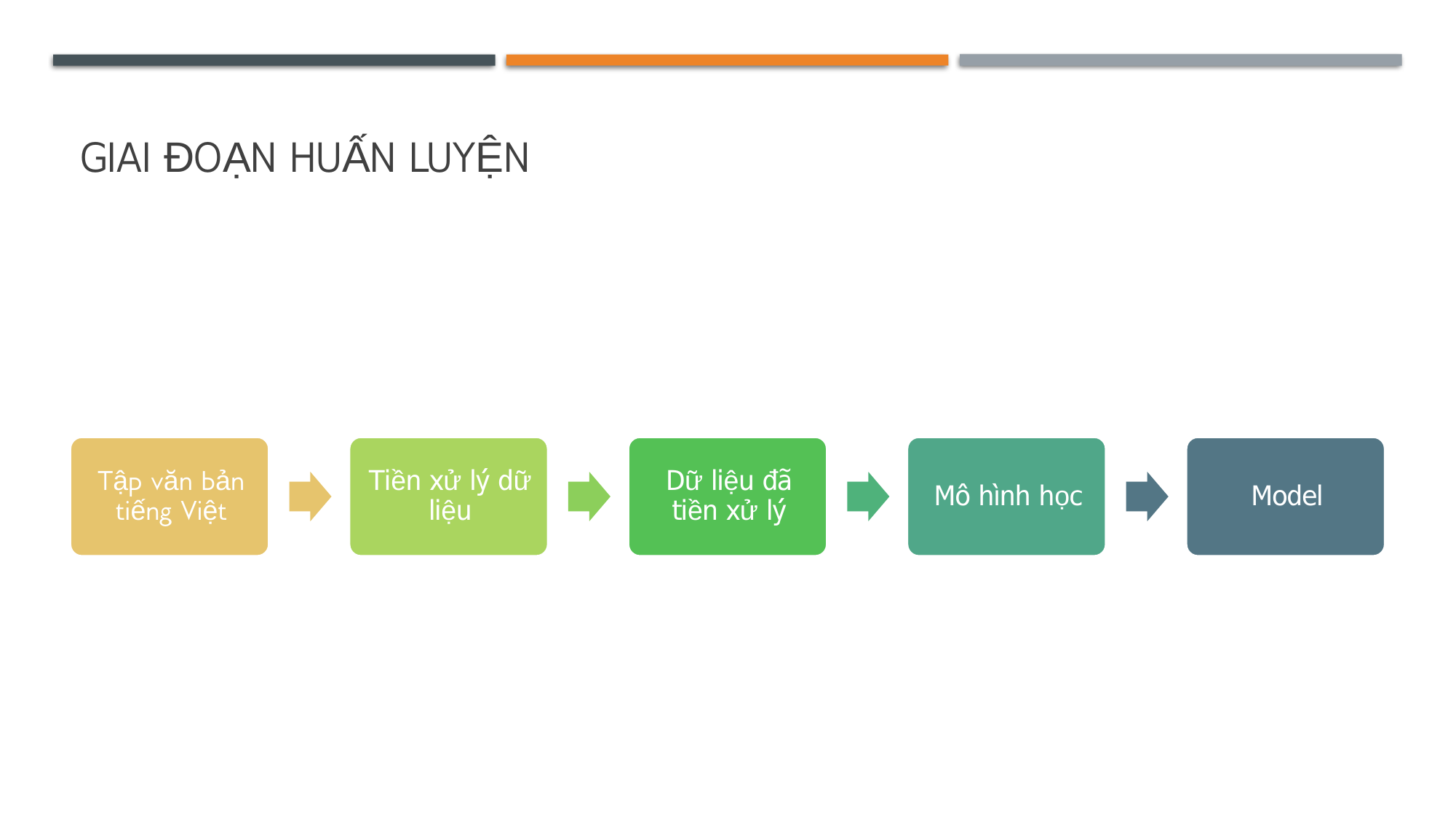

# Giai đoạn huấn luyện
Tập văn bản tiếng Việt

Tiền xử lý dữ liệu

Dữ liệu đã tiền xử lý

Mô hình học

Model